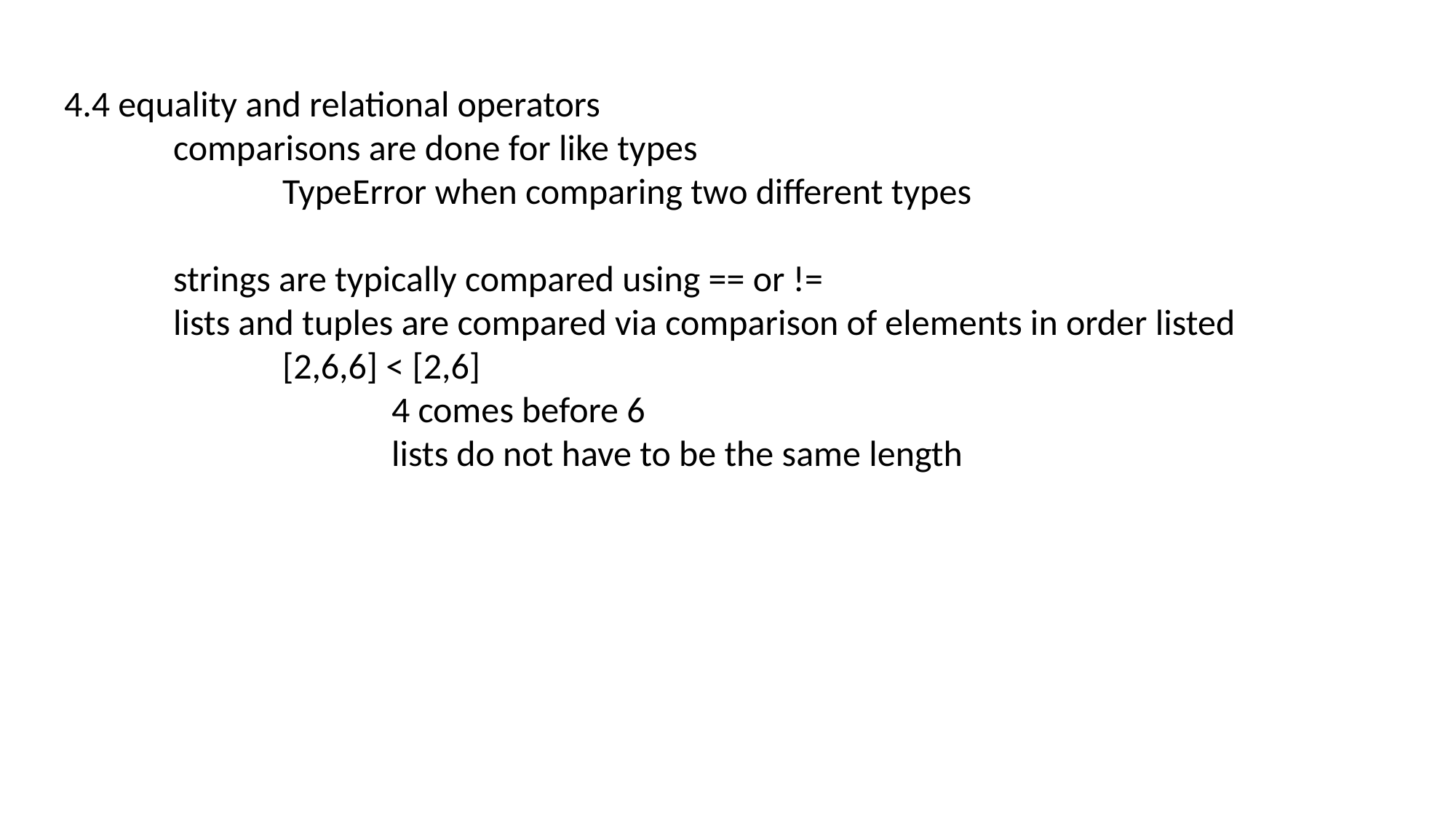

4.4 equality and relational operators
	comparisons are done for like types
		TypeError when comparing two different types

	strings are typically compared using == or !=
	lists and tuples are compared via comparison of elements in order listed
		[2,6,6] < [2,6]
			4 comes before 6
			lists do not have to be the same length